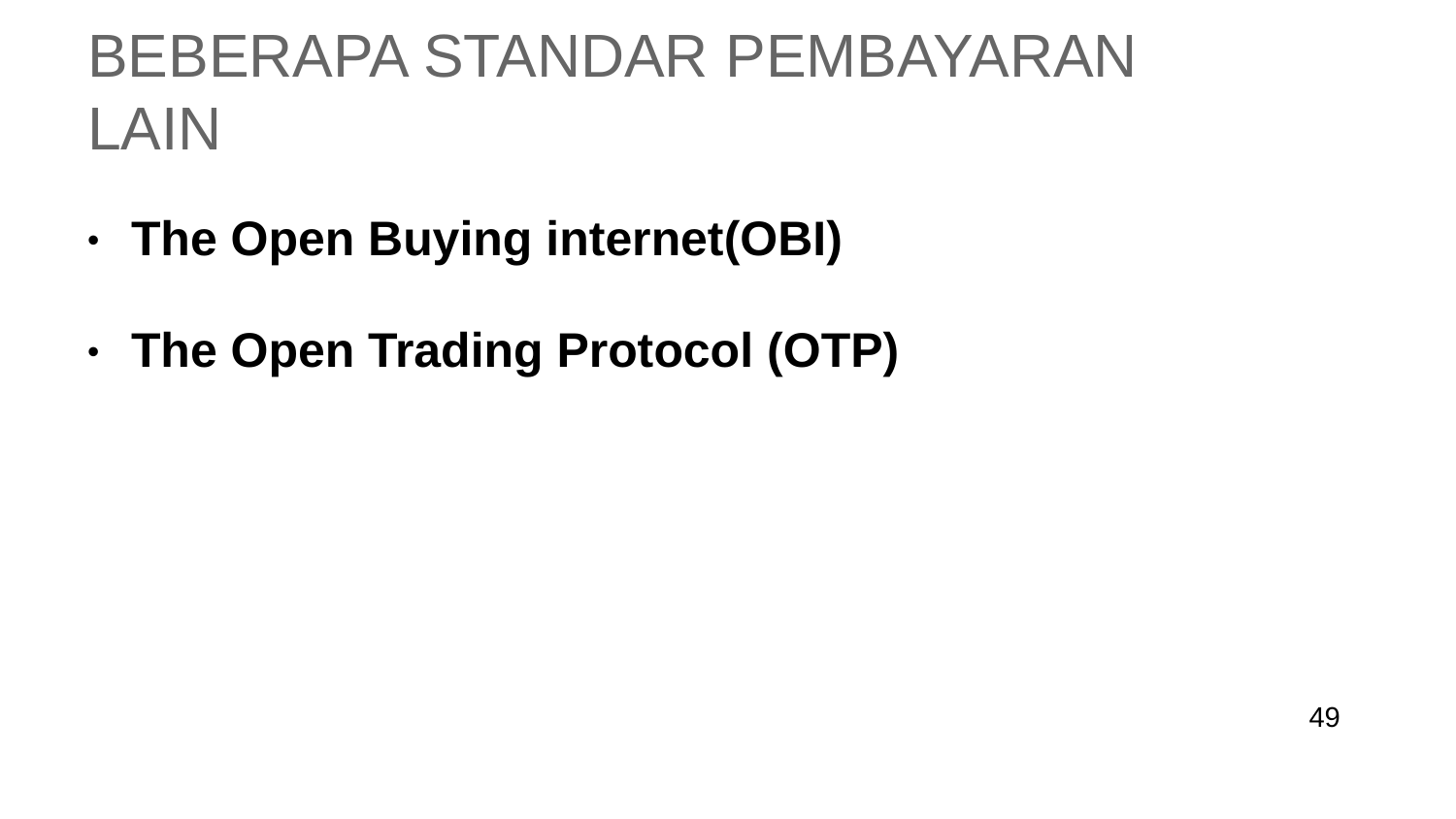

# beberapa Standar pembayaran lain
The Open Buying internet(OBI)
The Open Trading Protocol (OTP)
49